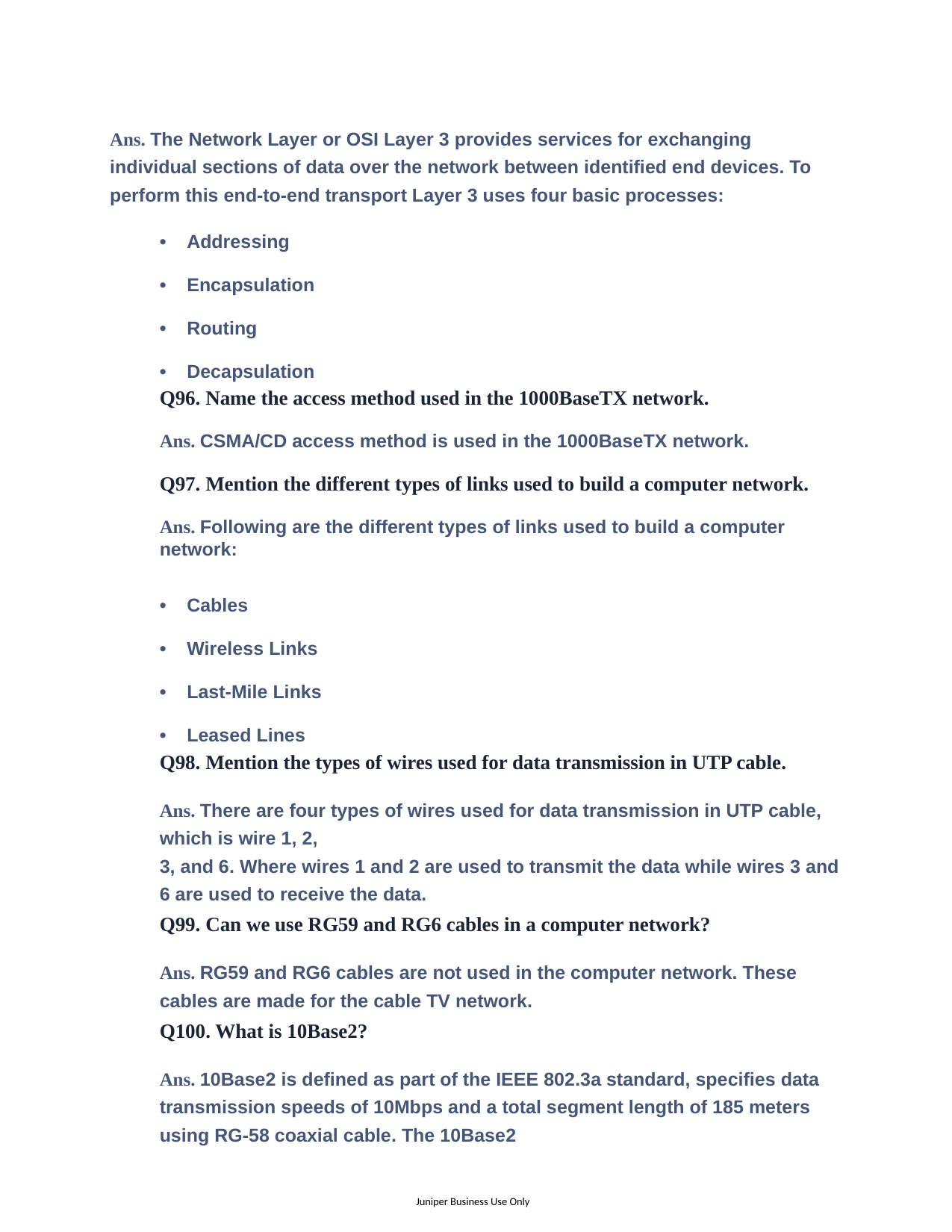

Ans. The Network Layer or OSI Layer 3 provides services for exchanging individual sections of data over the network between identified end devices. To perform this end-to-end transport Layer 3 uses four basic processes:
•    Addressing
•    Encapsulation
•    Routing
•    Decapsulation
Q96. Name the access method used in the 1000BaseTX network.
Ans. CSMA/CD access method is used in the 1000BaseTX network.
Q97. Mention the different types of links used to build a computer network.
Ans. Following are the different types of links used to build a computer network:
•    Cables
•    Wireless Links
•    Last-Mile Links
•    Leased Lines
Q98. Mention the types of wires used for data transmission in UTP cable.
Ans. There are four types of wires used for data transmission in UTP cable, which is wire 1, 2,
3, and 6. Where wires 1 and 2 are used to transmit the data while wires 3 and 6 are used to receive the data.
Q99. Can we use RG59 and RG6 cables in a computer network?
Ans. RG59 and RG6 cables are not used in the computer network. These cables are made for the cable TV network.
Q100. What is 10Base2?
Ans. 10Base2 is defined as part of the IEEE 802.3a standard, specifies data transmission speeds of 10Mbps and a total segment length of 185 meters using RG-58 coaxial cable. The 10Base2
Juniper Business Use Only